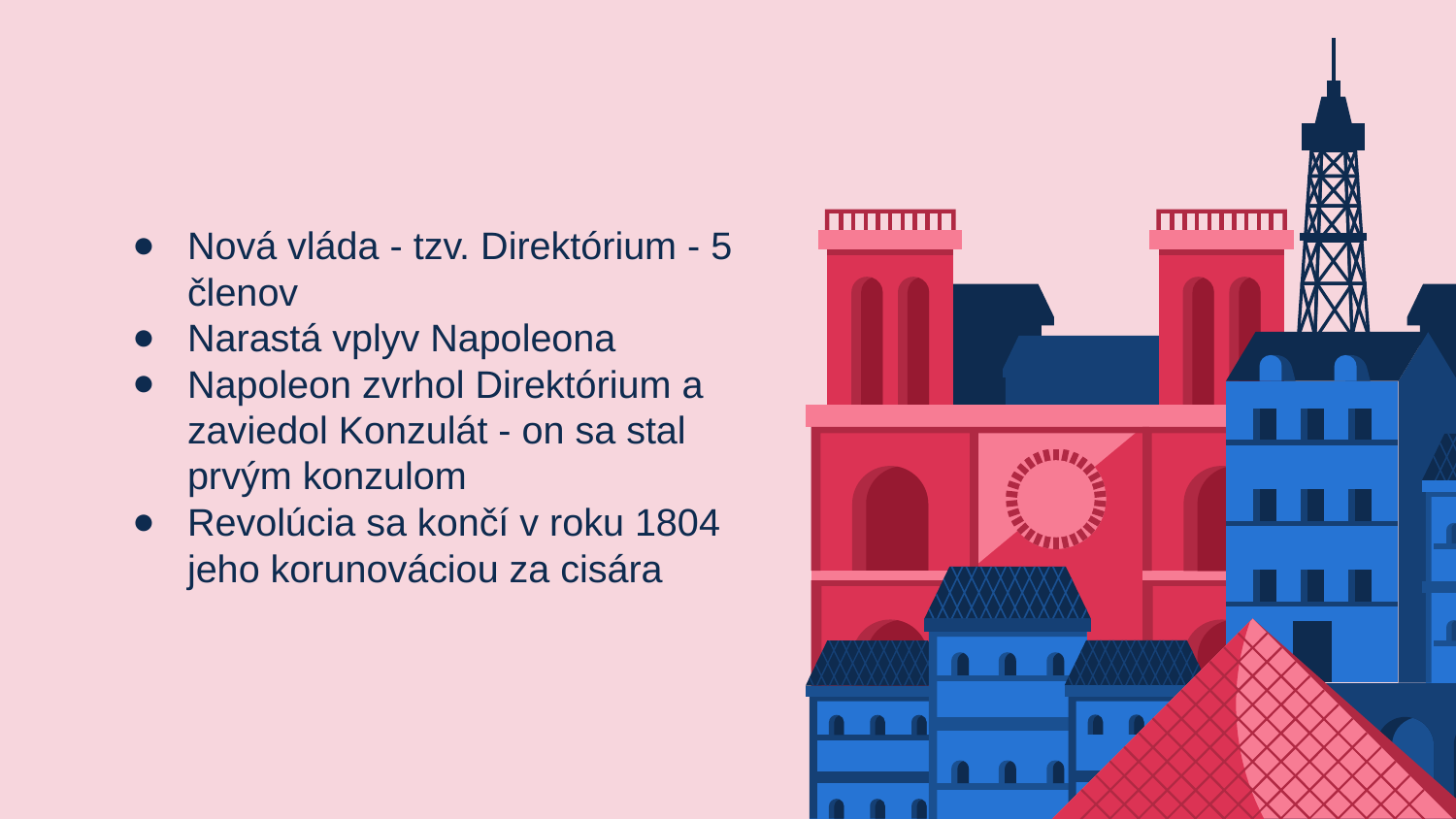

Nová vláda - tzv. Direktórium - 5 členov
Narastá vplyv Napoleona
Napoleon zvrhol Direktórium a zaviedol Konzulát - on sa stal prvým konzulom
Revolúcia sa končí v roku 1804 jeho korunováciou za cisára